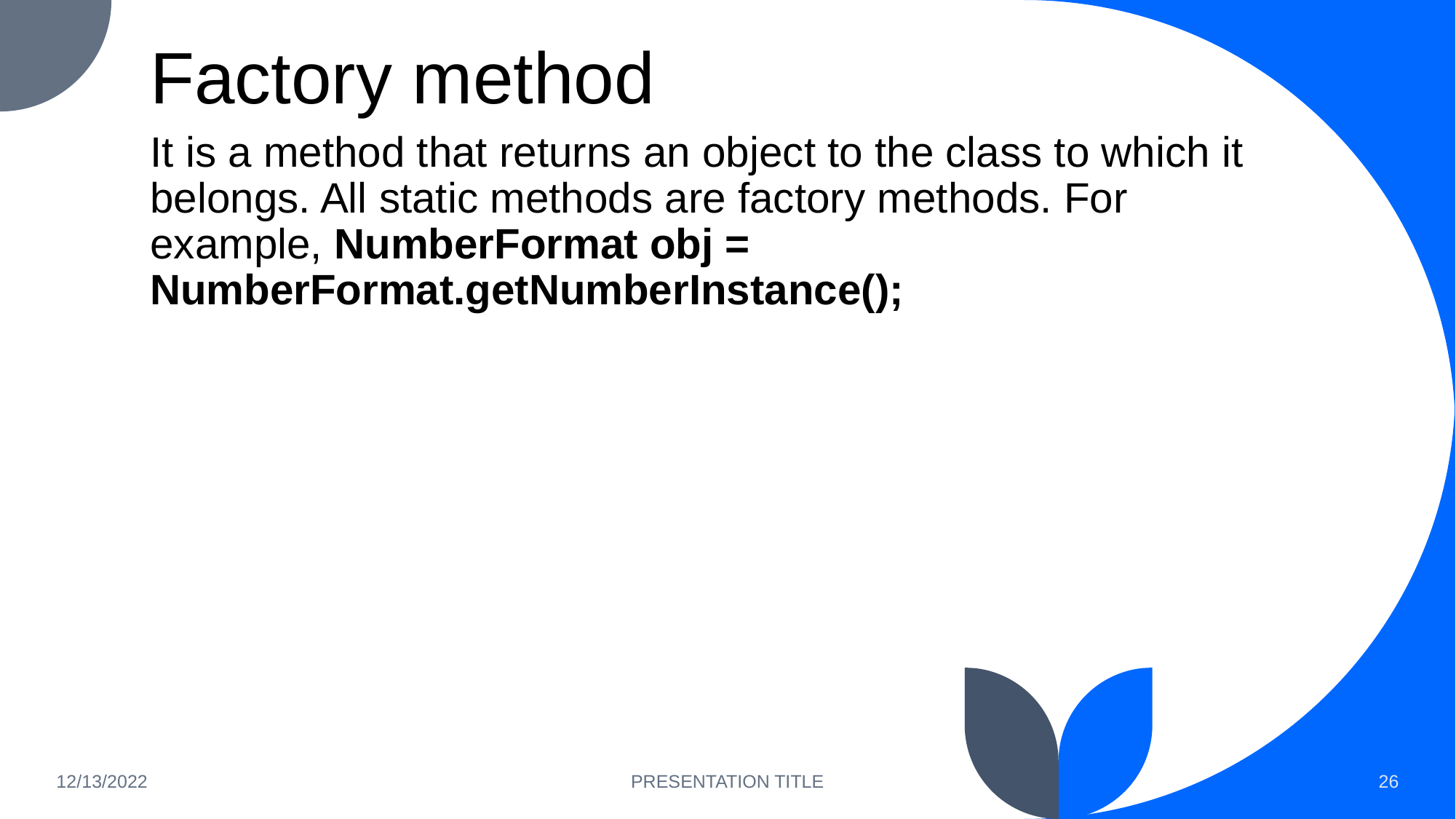

# Factory method
It is a method that returns an object to the class to which it belongs. All static methods are factory methods. For example, NumberFormat obj = NumberFormat.getNumberInstance();
12/13/2022
PRESENTATION TITLE
26